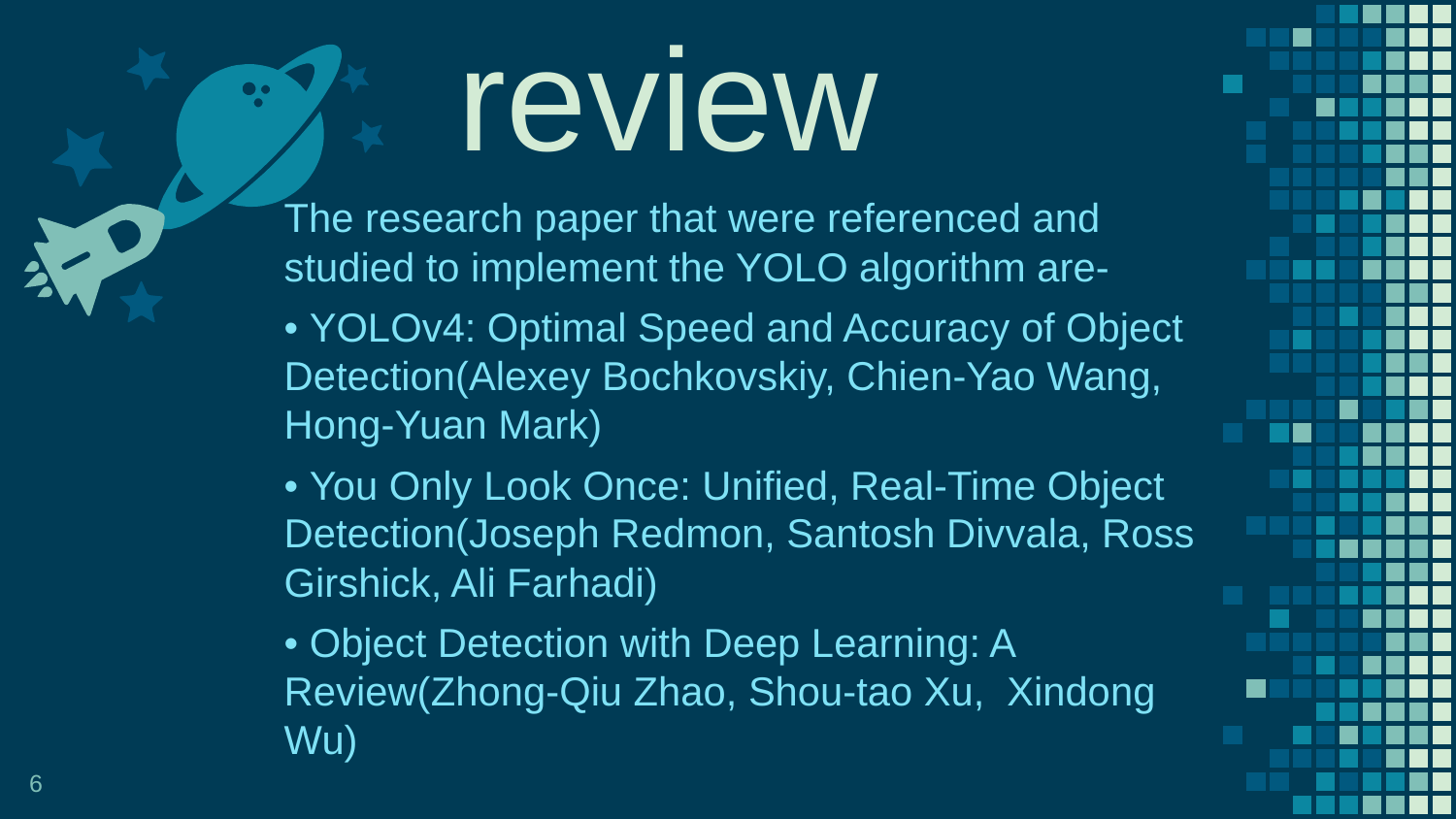

Literature review

The research paper that were referenced and studied to implement the YOLO algorithm are-
• YOLOv4: Optimal Speed and Accuracy of Object Detection(Alexey Bochkovskiy, Chien-Yao Wang,  Hong-Yuan Mark)
• You Only Look Once: Unified, Real-Time Object Detection(Joseph Redmon, Santosh Divvala, Ross Girshick, Ali Farhadi)
• Object Detection with Deep Learning: A Review(Zhong-Qiu Zhao, Shou-tao Xu,  Xindong Wu)

6